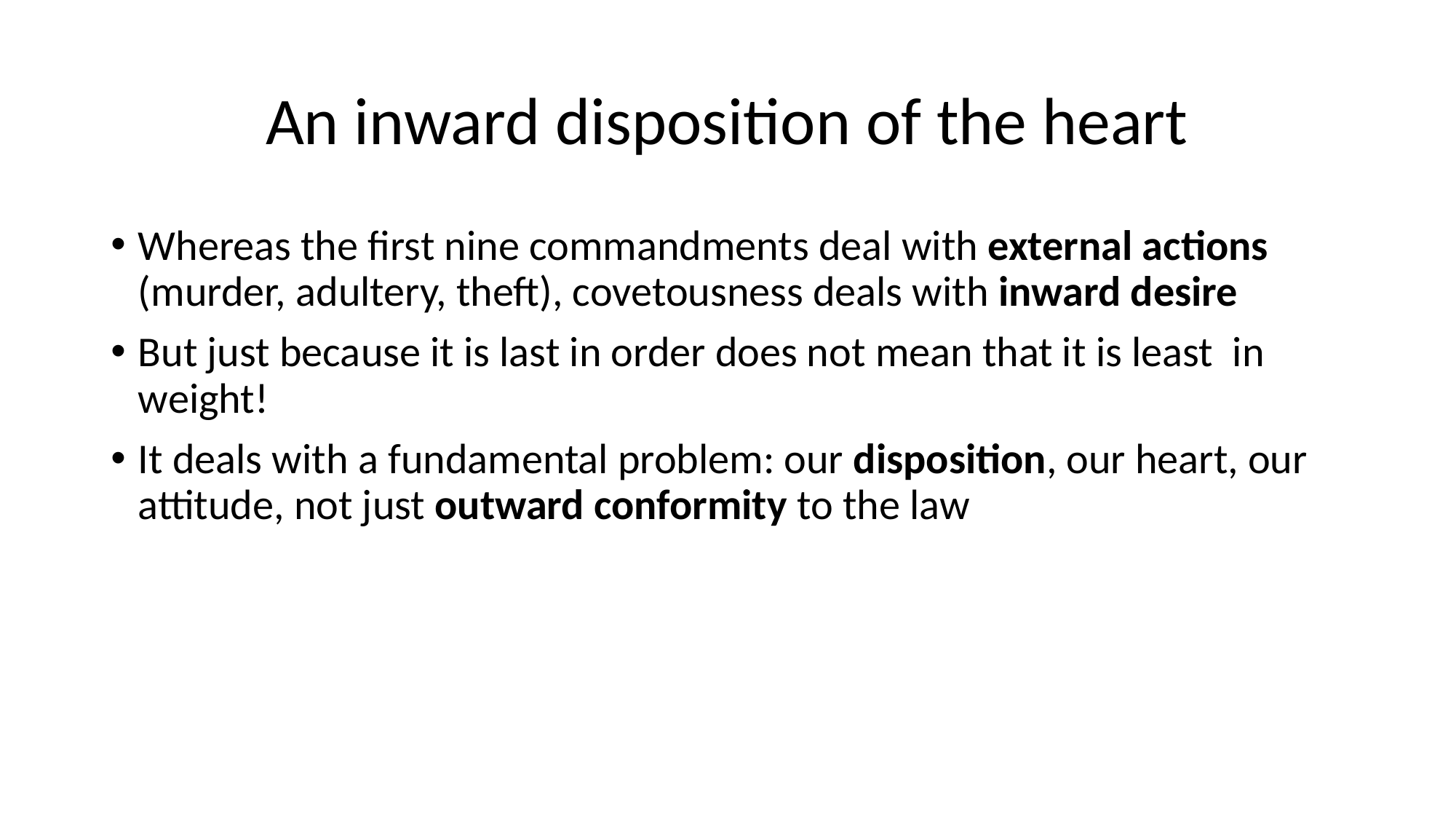

# An inward disposition of the heart
Whereas the first nine commandments deal with external actions (murder, adultery, theft), covetousness deals with inward desire
But just because it is last in order does not mean that it is least  in weight!
It deals with a fundamental problem: our disposition, our heart, our attitude, not just outward conformity to the law